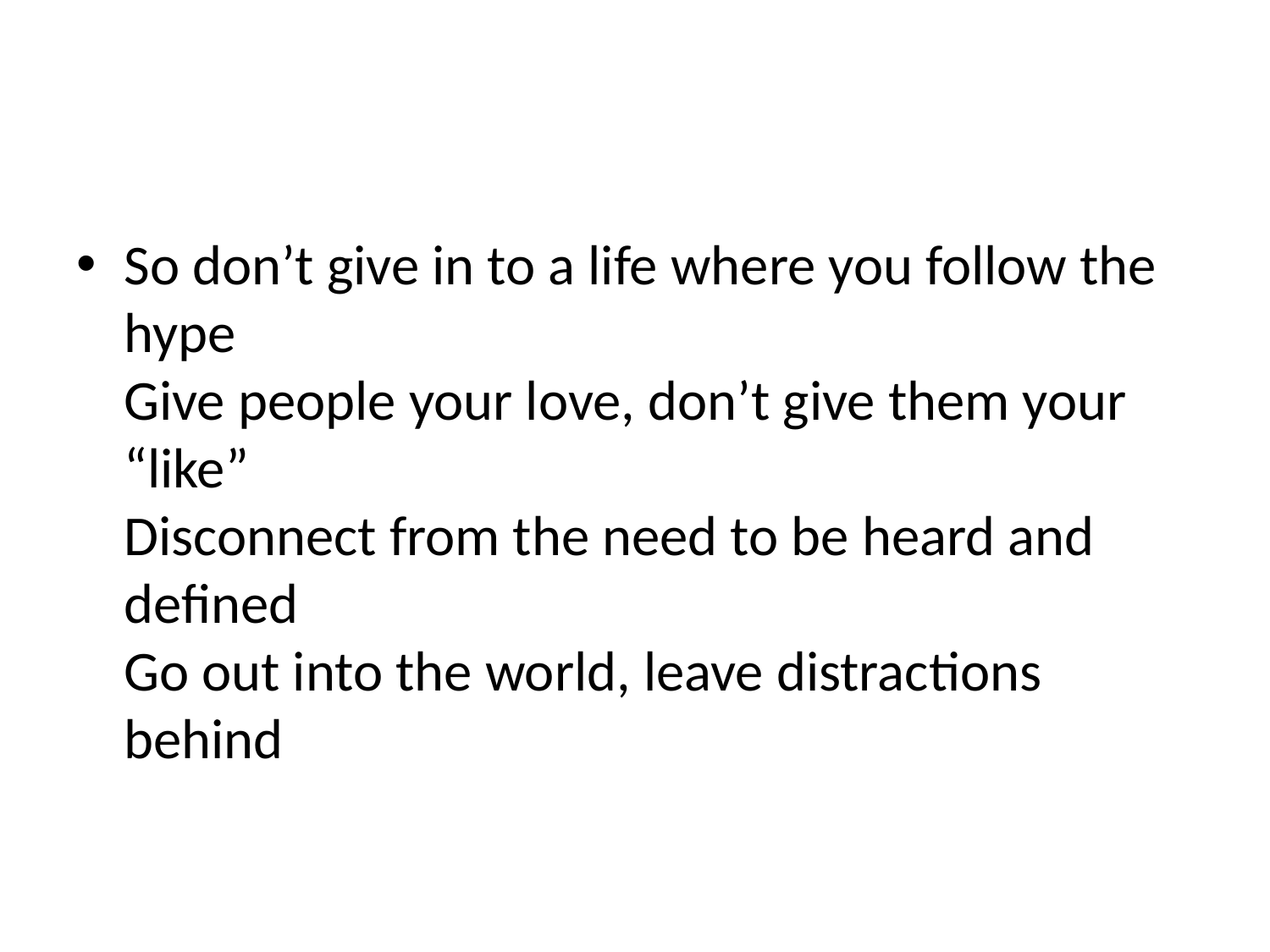

#
So don’t give in to a life where you follow the hype
Give people your love, don’t give them your “like”
Disconnect from the need to be heard and defined
Go out into the world, leave distractions behind